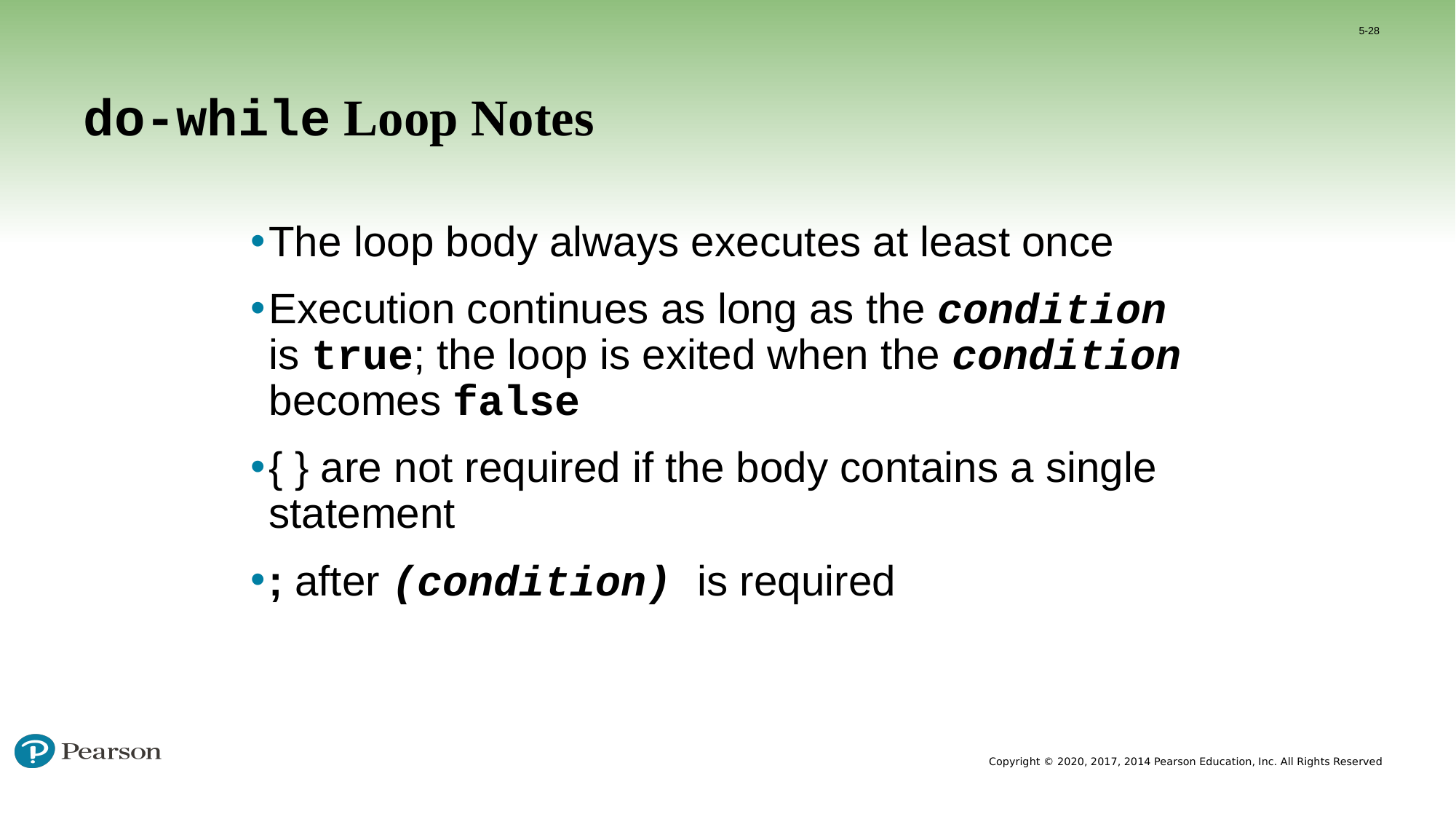

5-28
# do-while Loop Notes
The loop body always executes at least once
Execution continues as long as the condition is true; the loop is exited when the condition becomes false
{ } are not required if the body contains a single statement
; after (condition) is required